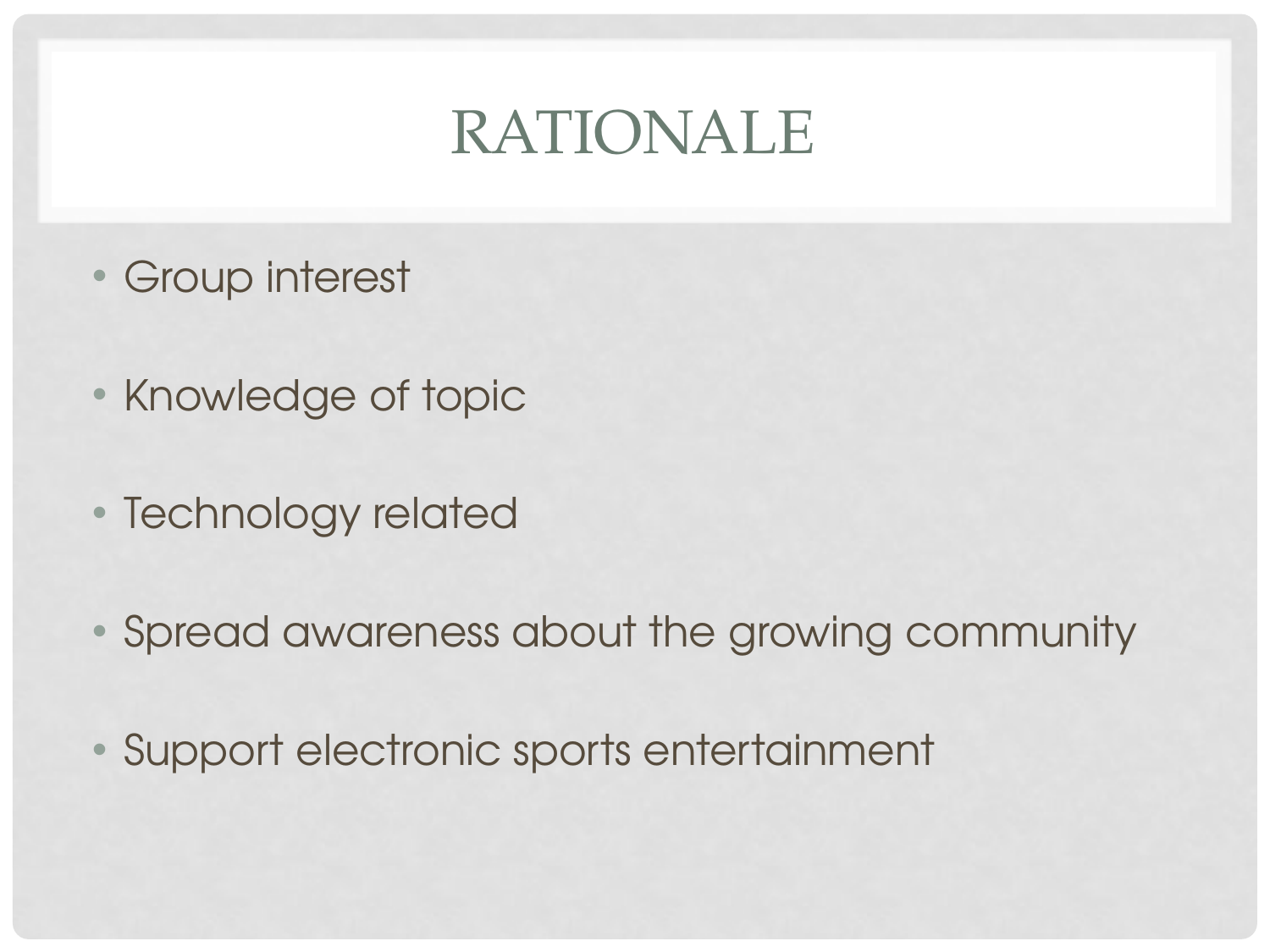

# Rationale
Group interest

Knowledge of topic

Technology related

Spread awareness about the growing community

Support electronic sports entertainment